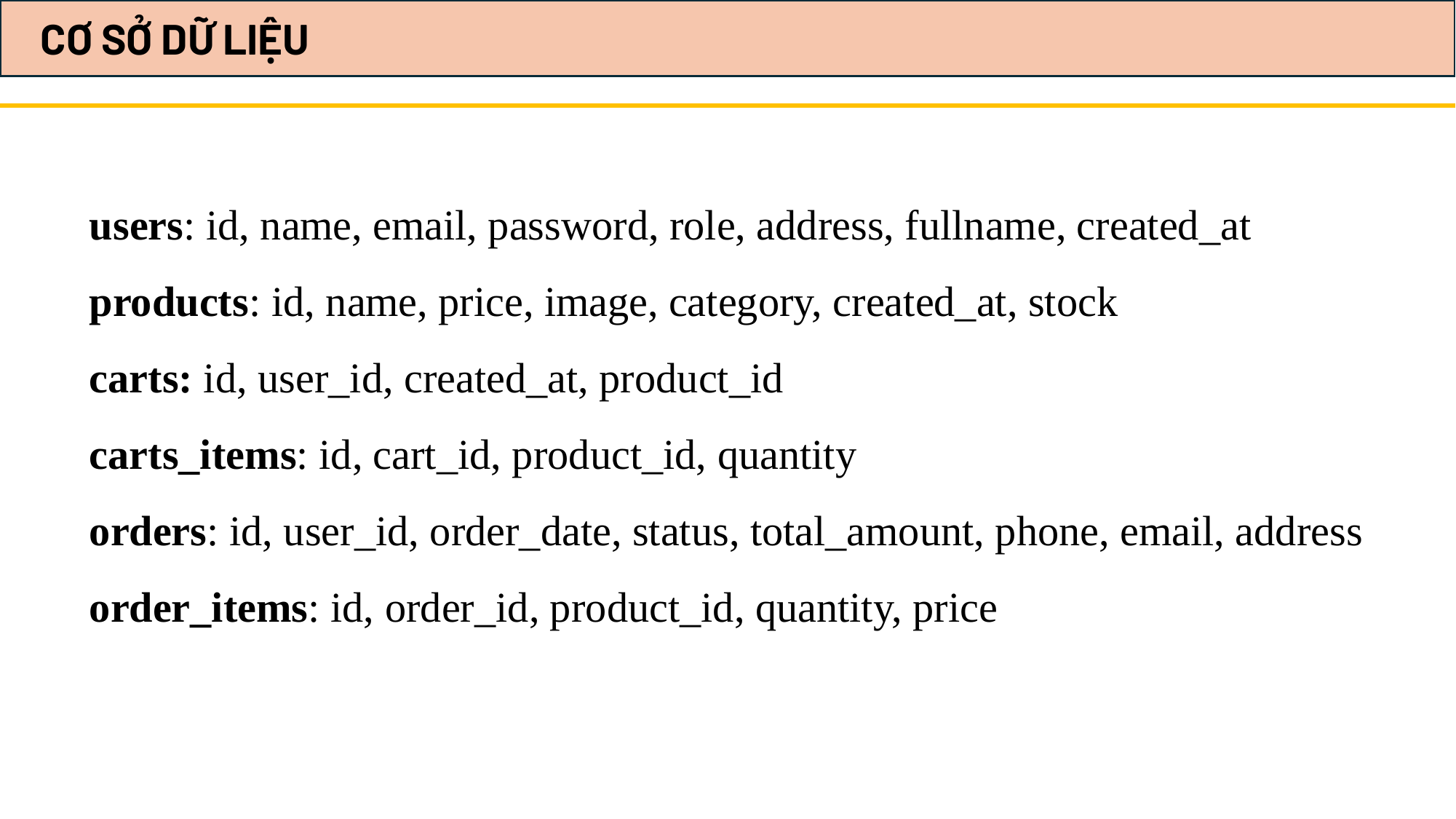

CƠ SỞ DỮ LIỆU
users: id, name, email, password, role, address, fullname, created_at
products: id, name, price, image, category, created_at, stock
carts: id, user_id, created_at, product_id
carts_items: id, cart_id, product_id, quantity
orders: id, user_id, order_date, status, total_amount, phone, email, address
order_items: id, order_id, product_id, quantity, price